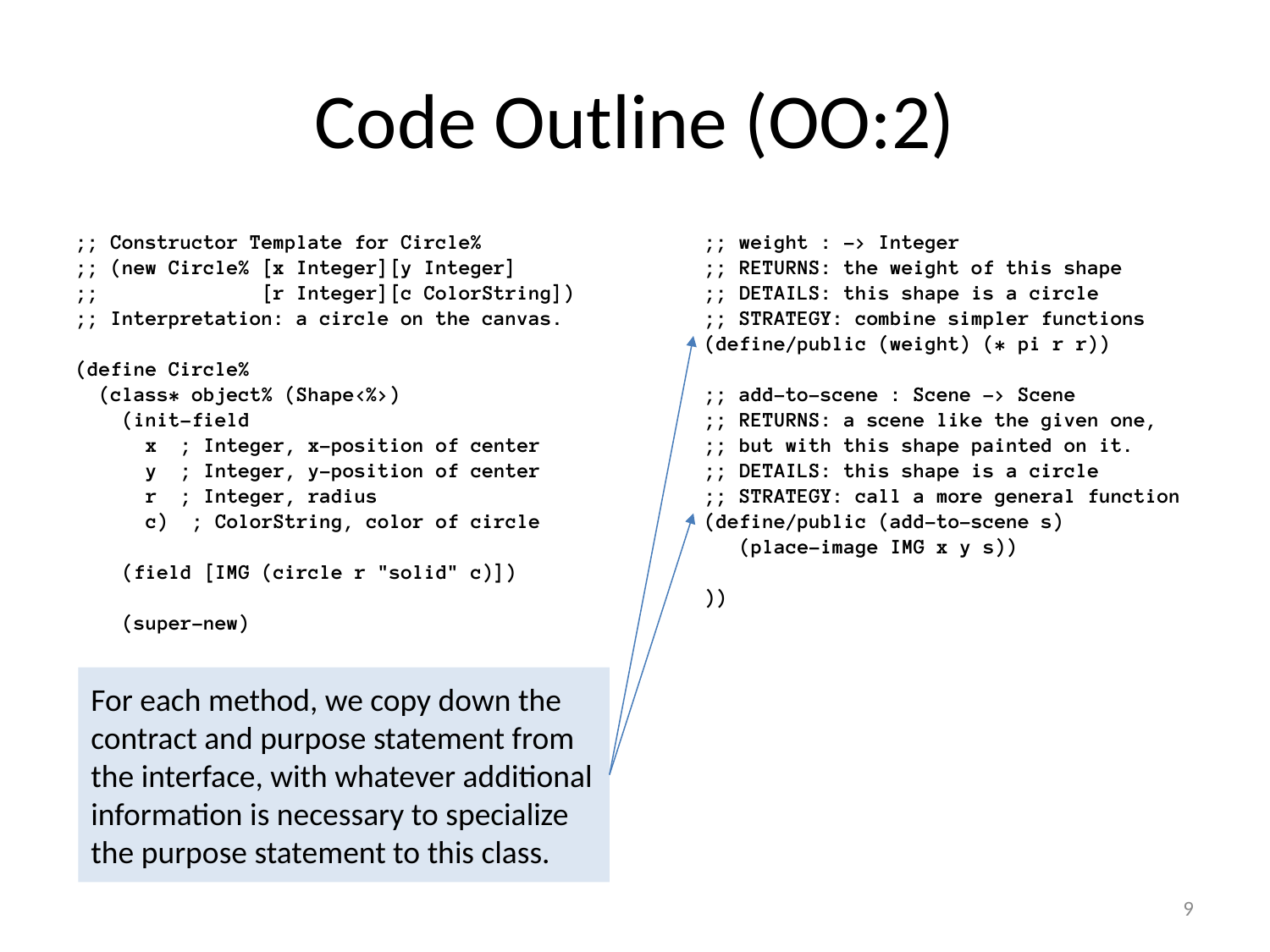

# Code Outline (OO:2)
;; Constructor Template for Circle%
;; (new Circle% [x Integer][y Integer]
;;              [r Integer][c ColorString])
;; Interpretation: a circle on the canvas.

(define Circle%
  (class* object% (Shape<%>)
    (init-field
      x  ; Integer, x-position of center
      y  ; Integer, y-position of center
      r  ; Integer, radius
      c)  ; ColorString, color of circle

    (field [IMG (circle r "solid" c)])

    (super-new)

    ;; weight : -> Integer
    ;; RETURNS: the weight of this shape
    ;; DETAILS: this shape is a circle
    ;; STRATEGY: combine simpler functions
    (define/public (weight) (* pi r r))

    ;; add-to-scene : Scene -> Scene
    ;; RETURNS: a scene like the given one,
    ;; but with this shape painted on it.
    ;; DETAILS: this shape is a circle
    ;; STRATEGY: call a more general function
    (define/public (add-to-scene s)
       (place-image IMG x y s))

    ))
For each method, we copy down the contract and purpose statement from the interface, with whatever additional information is necessary to specialize the purpose statement to this class.
9